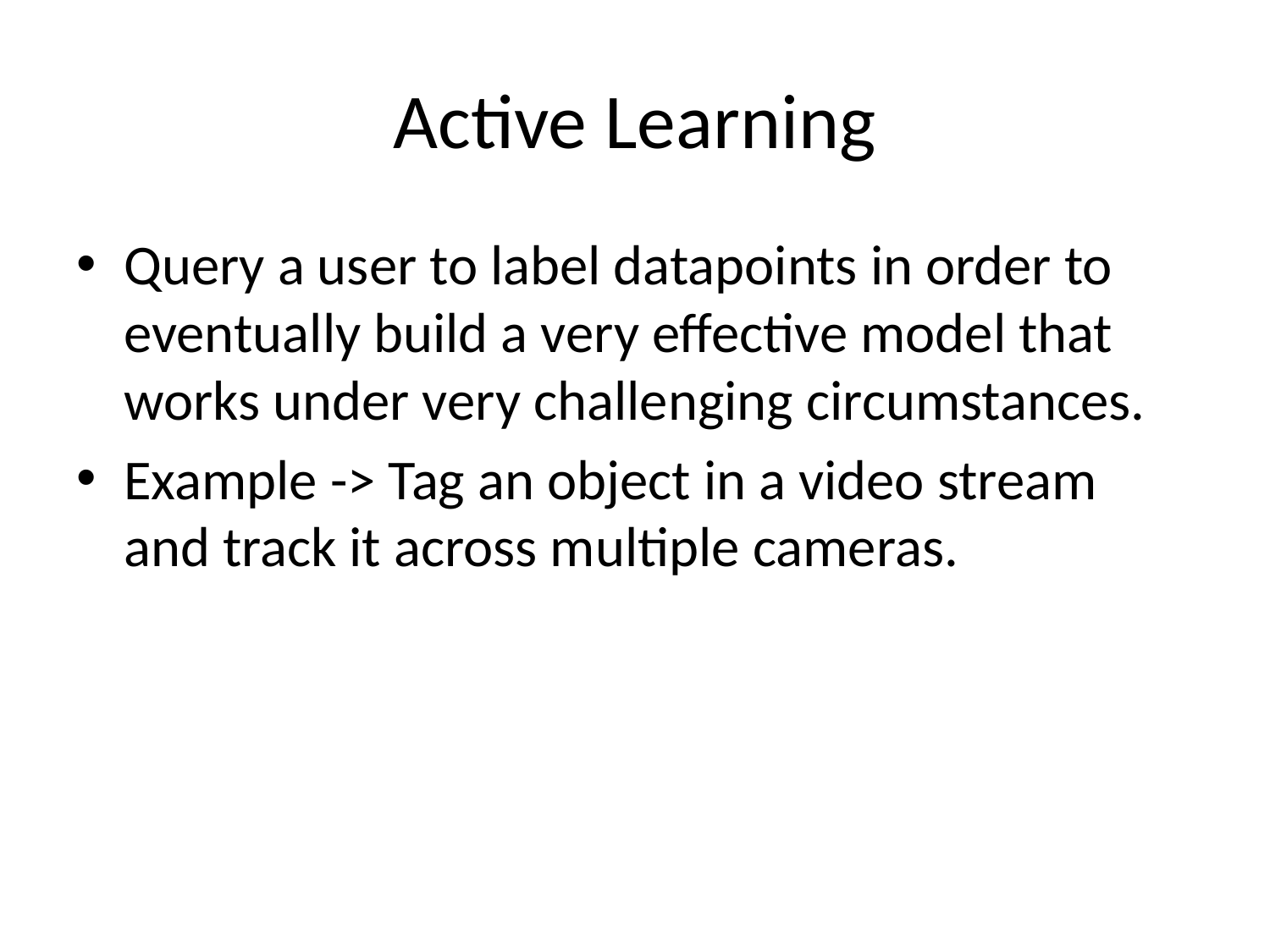

# Active Learning
Query a user to label datapoints in order to eventually build a very effective model that works under very challenging circumstances.
Example -> Tag an object in a video stream and track it across multiple cameras.